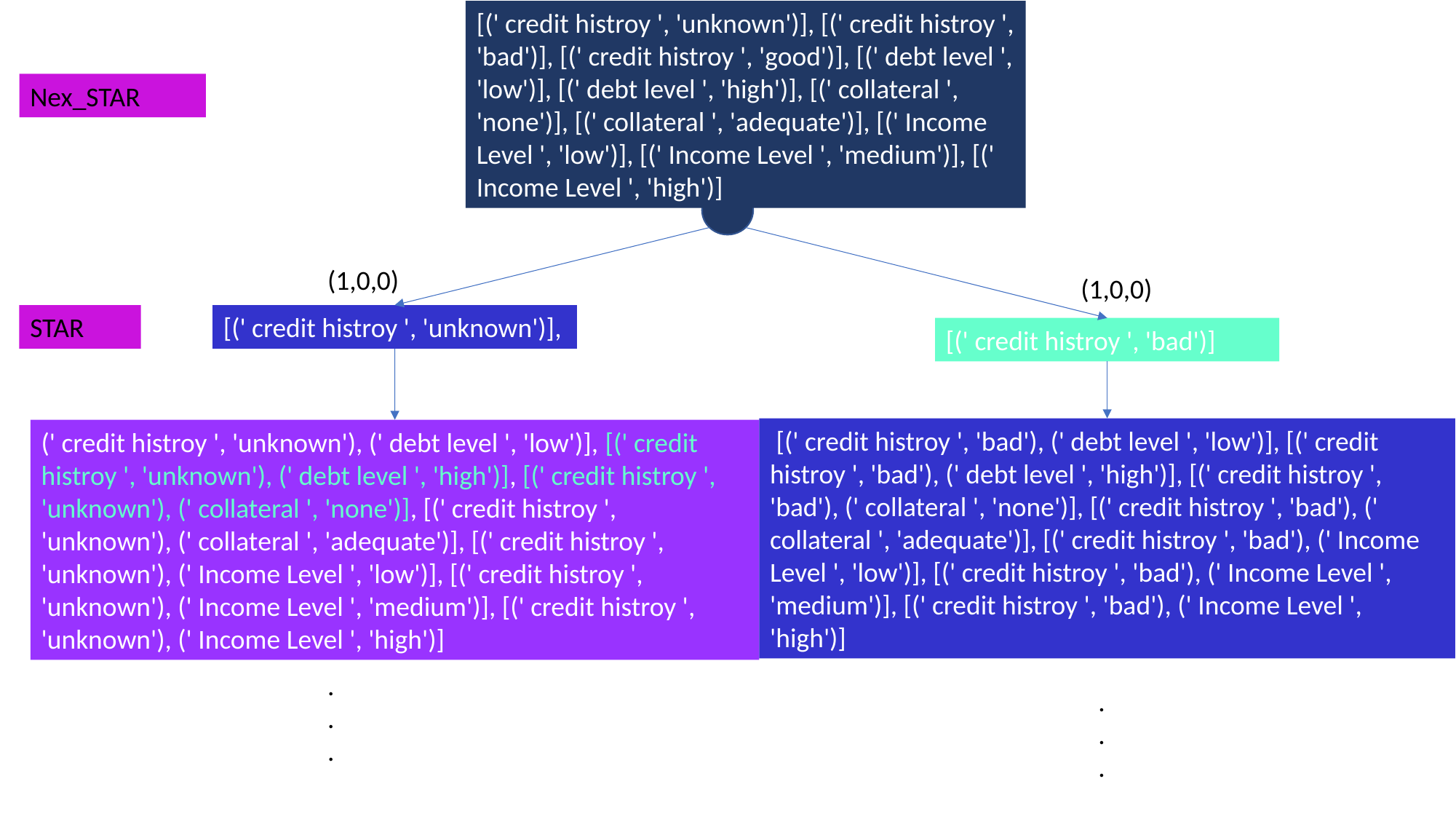

[(' credit histroy ', 'unknown')], [(' credit histroy ', 'bad')], [(' credit histroy ', 'good')], [(' debt level ', 'low')], [(' debt level ', 'high')], [(' collateral ', 'none')], [(' collateral ', 'adequate')], [(' Income Level ', 'low')], [(' Income Level ', 'medium')], [(' Income Level ', 'high')]
Nex_STAR

(1,0,0)
(1,0,0)
STAR
[(' credit histroy ', 'unknown')],
[(' credit histroy ', 'bad')]
 [(' credit histroy ', 'bad'), (' debt level ', 'low')], [(' credit histroy ', 'bad'), (' debt level ', 'high')], [(' credit histroy ', 'bad'), (' collateral ', 'none')], [(' credit histroy ', 'bad'), (' collateral ', 'adequate')], [(' credit histroy ', 'bad'), (' Income Level ', 'low')], [(' credit histroy ', 'bad'), (' Income Level ', 'medium')], [(' credit histroy ', 'bad'), (' Income Level ', 'high')]
(' credit histroy ', 'unknown'), (' debt level ', 'low')], [(' credit histroy ', 'unknown'), (' debt level ', 'high')], [(' credit histroy ', 'unknown'), (' collateral ', 'none')], [(' credit histroy ', 'unknown'), (' collateral ', 'adequate')], [(' credit histroy ', 'unknown'), (' Income Level ', 'low')], [(' credit histroy ', 'unknown'), (' Income Level ', 'medium')], [(' credit histroy ', 'unknown'), (' Income Level ', 'high')]
.
.
.
.
.
.